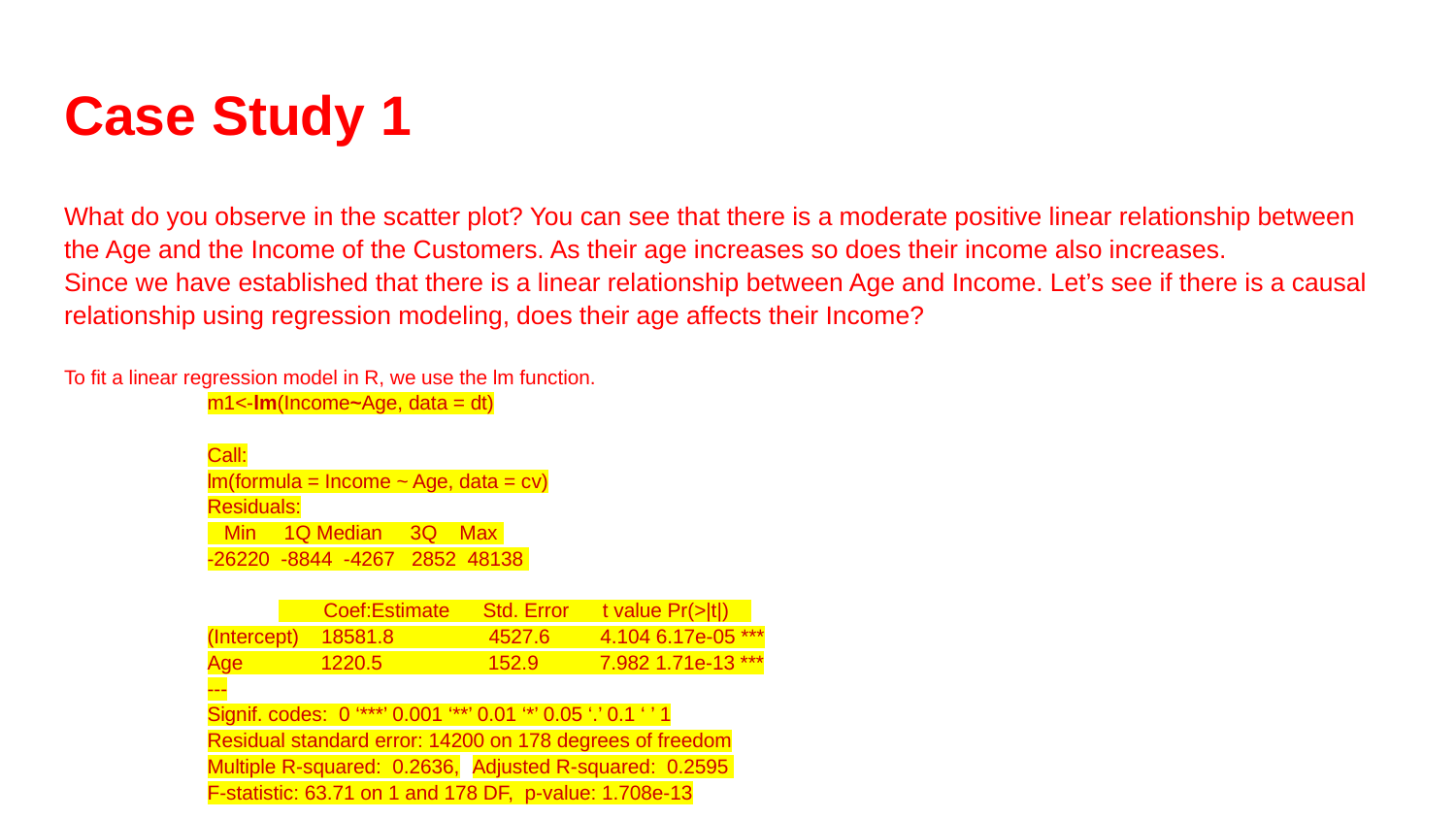

# Case Study 1
What do you observe in the scatter plot? You can see that there is a moderate positive linear relationship between the Age and the Income of the Customers. As their age increases so does their income also increases.
Since we have established that there is a linear relationship between Age and Income. Let’s see if there is a causal relationship using regression modeling, does their age affects their Income?

To fit a linear regression model in R, we use the lm function.
m1<-lm(Income~Age, data = dt)

Call:
lm(formula = Income ~ Age, data = cv)
Residuals:
   Min     1Q Median     3Q    Max
-26220  -8844  -4267   2852  48138

        Coef:Estimate      Std. Error      t value Pr(>|t|)
(Intercept)    18581.8                 4527.6         4.104 6.17e-05 ***
Age              1220.5                   152.9           7.982 1.71e-13 ***
---
Signif. codes:  0 ‘***’ 0.001 ‘**’ 0.01 ‘*’ 0.05 ‘.’ 0.1 ‘ ’ 1
Residual standard error: 14200 on 178 degrees of freedom
Multiple R-squared:  0.2636,	Adjusted R-squared:  0.2595
F-statistic: 63.71 on 1 and 178 DF,  p-value: 1.708e-13